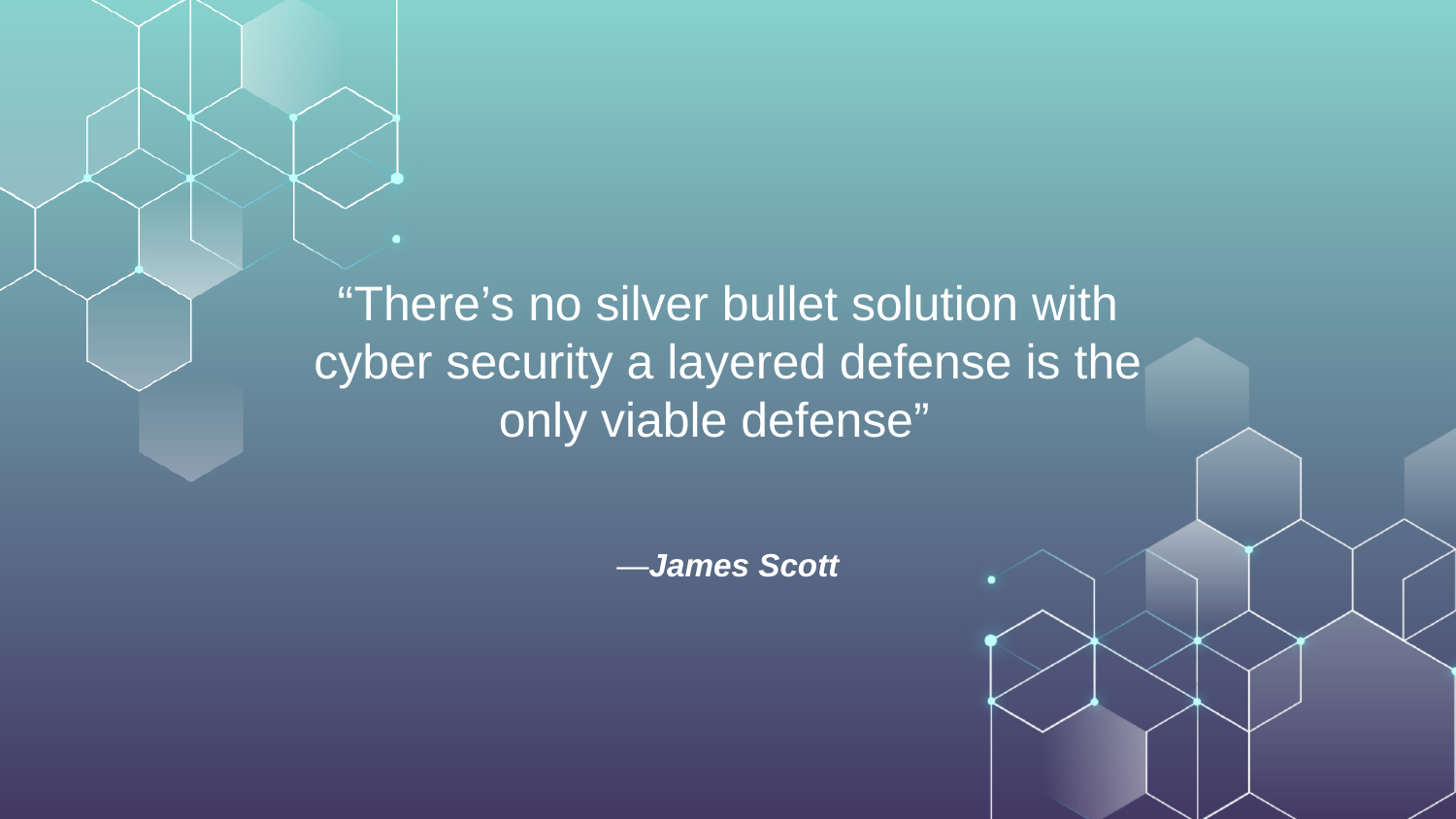

# “There’s no silver bullet solution with cyber security a layered defense is the only viable defense”
—James Scott